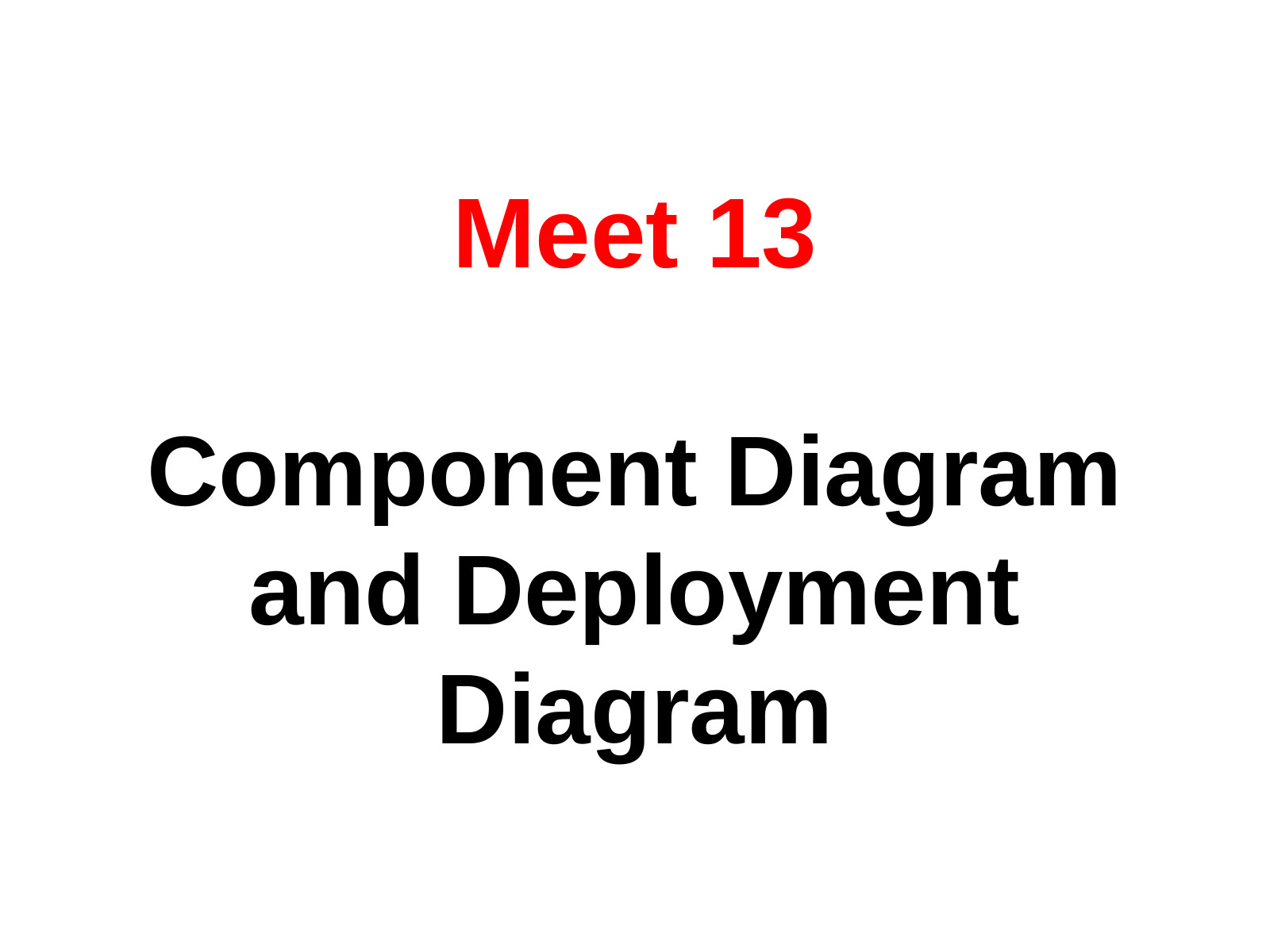

# Meet 13 Component Diagram and Deployment Diagram